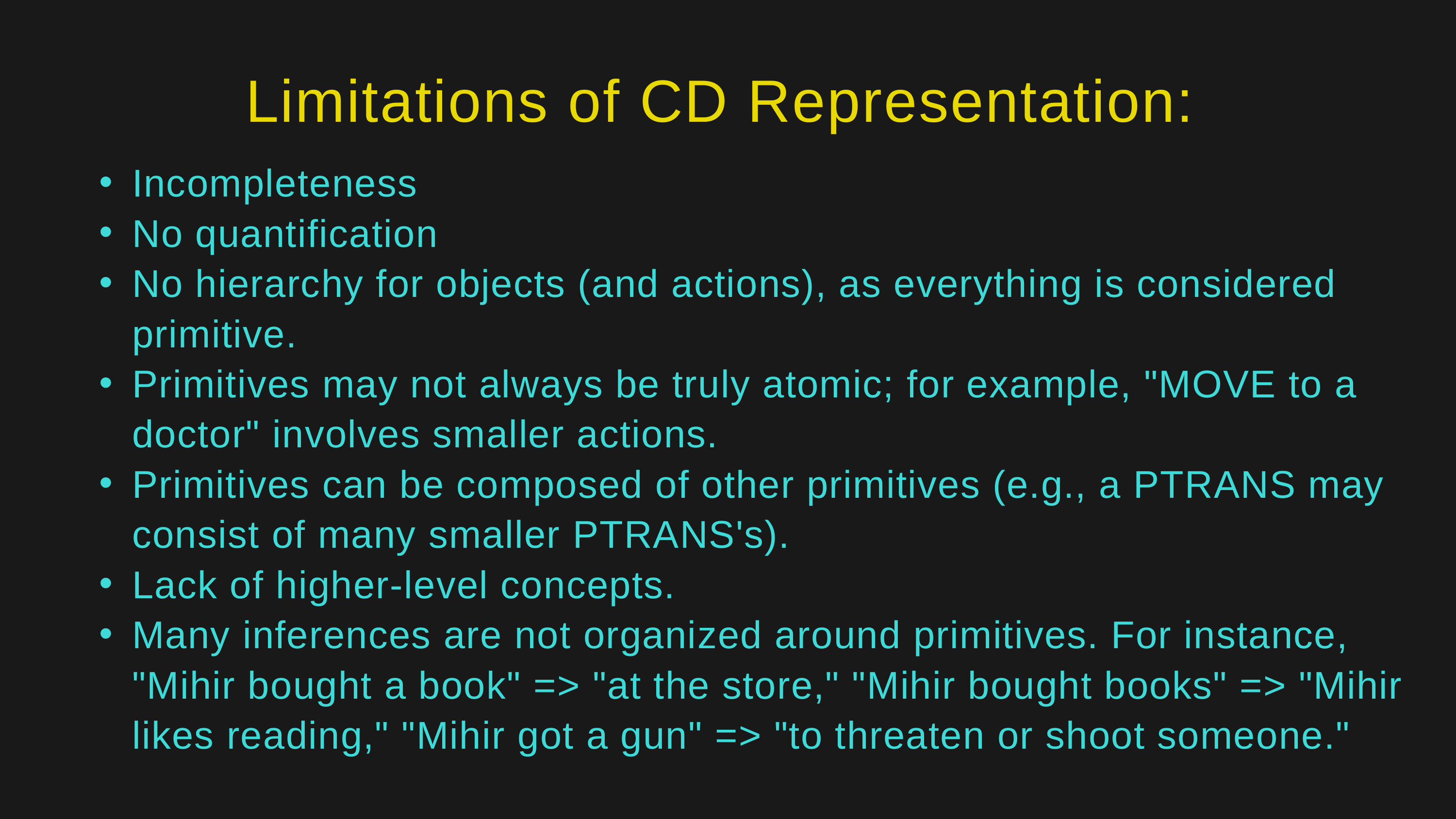

Limitations of CD Representation:
Incompleteness
No quantification
No hierarchy for objects (and actions), as everything is considered primitive.
Primitives may not always be truly atomic; for example, "MOVE to a doctor" involves smaller actions.
Primitives can be composed of other primitives (e.g., a PTRANS may consist of many smaller PTRANS's).
Lack of higher-level concepts.
Many inferences are not organized around primitives. For instance, "Mihir bought a book" => "at the store," "Mihir bought books" => "Mihir likes reading," "Mihir got a gun" => "to threaten or shoot someone."